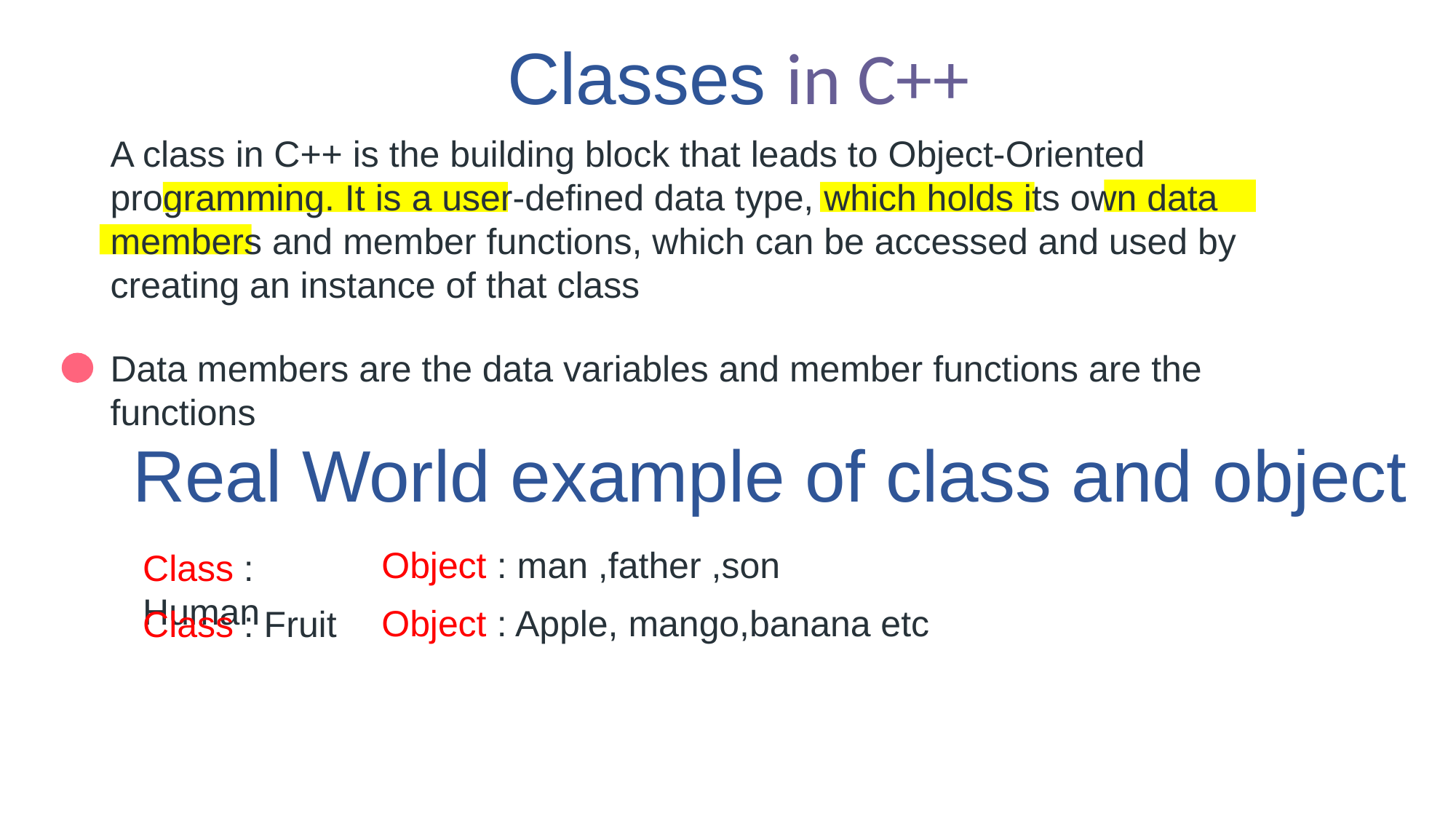

Classes in C++
A class in C++ is the building block that leads to Object-Oriented programming. It is a user-defined data type, which holds its own data members and member functions, which can be accessed and used by creating an instance of that class

Data members are the data variables and member functions are the functions

Real World example of class and object
Object : man ,father ,son
Class : Human
Object : Apple, mango,banana etc
Class : Fruit